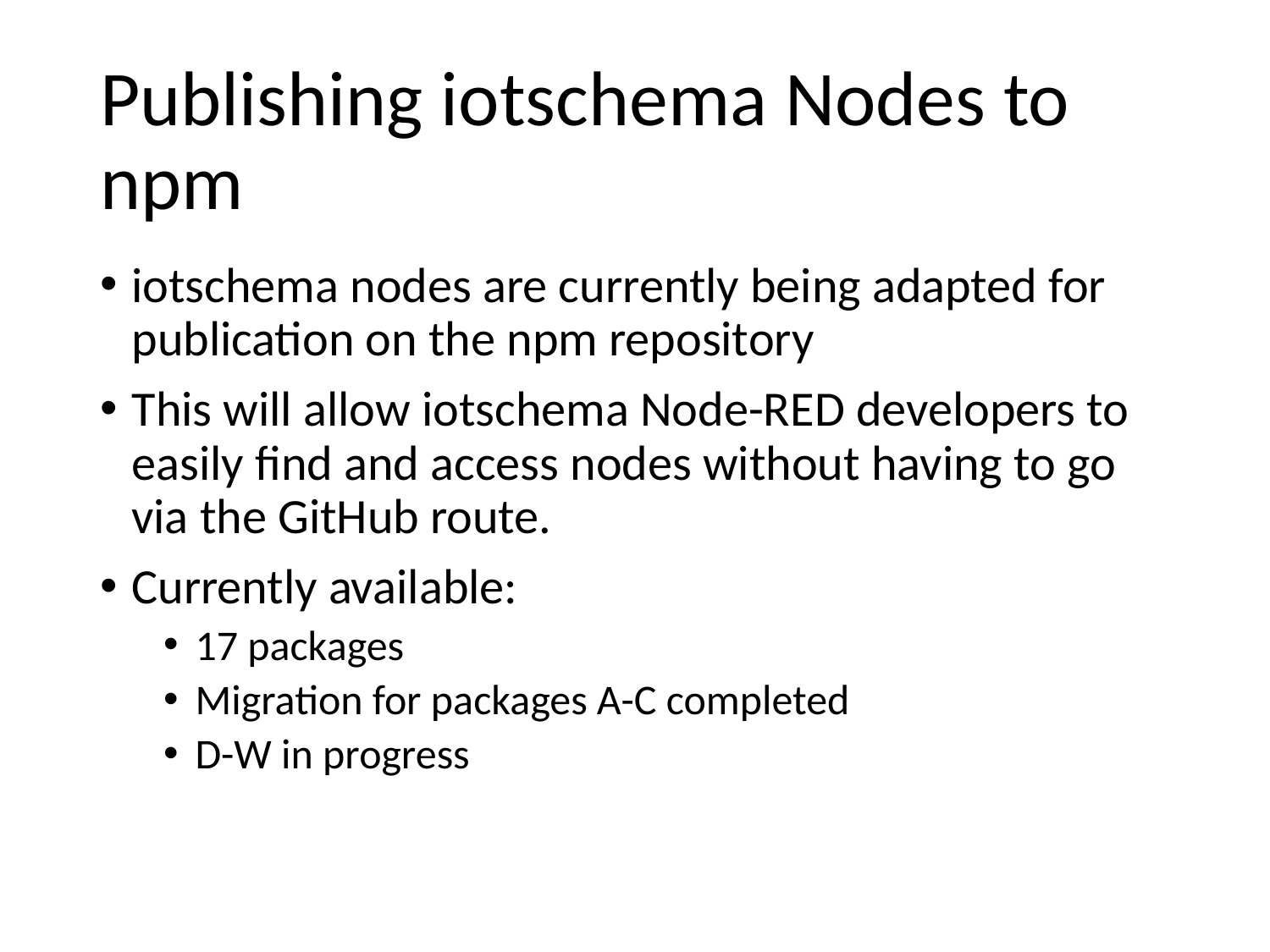

# Publishing iotschema Nodes to npm
iotschema nodes are currently being adapted for publication on the npm repository
This will allow iotschema Node-RED developers to easily find and access nodes without having to go via the GitHub route.
Currently available:
17 packages
Migration for packages A-C completed
D-W in progress